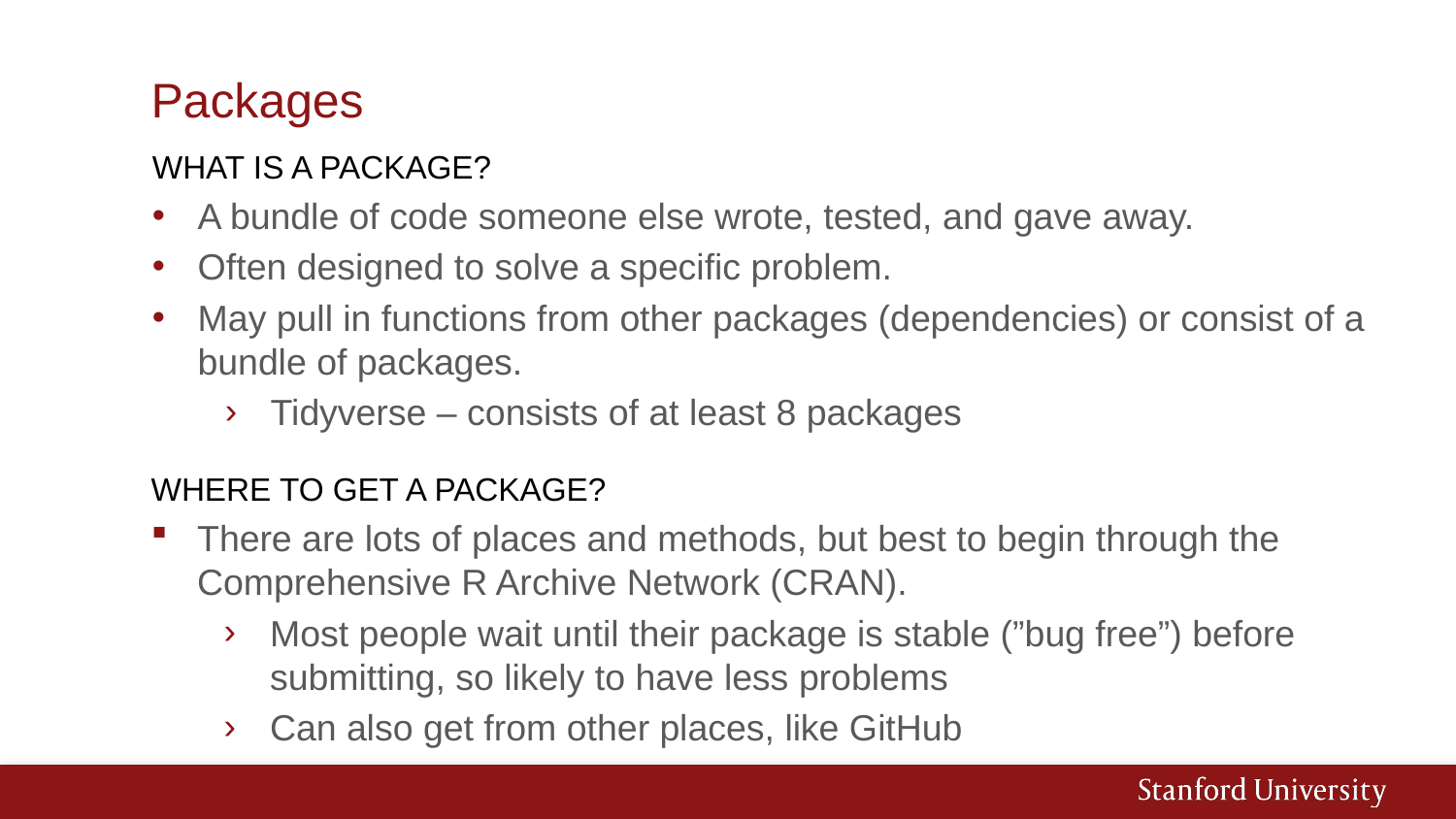

# Packages
What is a package?
A bundle of code someone else wrote, tested, and gave away.
Often designed to solve a specific problem.
May pull in functions from other packages (dependencies) or consist of a bundle of packages.
Tidyverse – consists of at least 8 packages
Where to get a package?
There are lots of places and methods, but best to begin through the Comprehensive R Archive Network (CRAN).
Most people wait until their package is stable (”bug free”) before submitting, so likely to have less problems
Can also get from other places, like GitHub